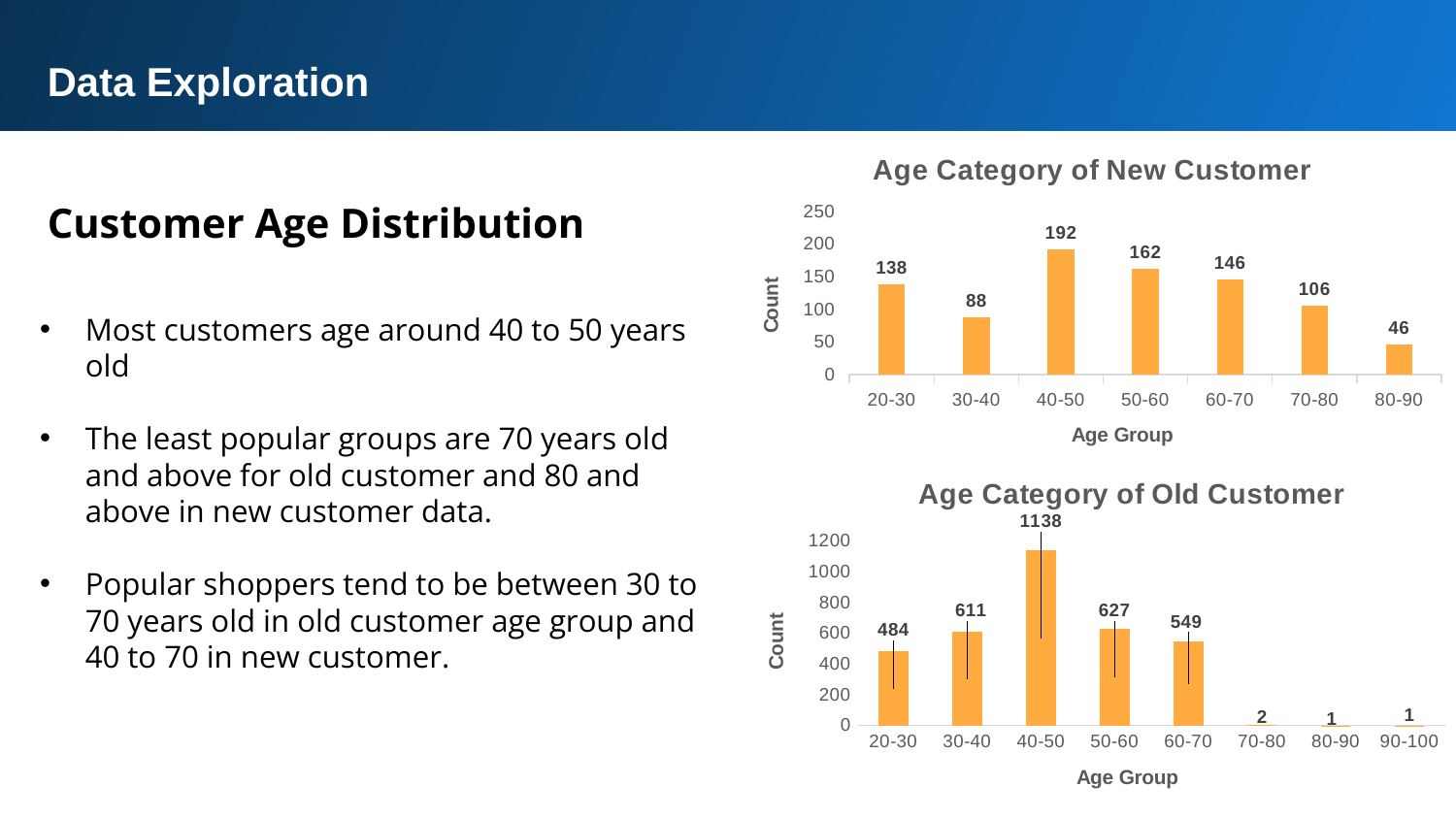

Data Exploration

### Chart: Age Category of New Customer

| Category | Total |
|---|---|
| 20-30 | 138.0 |
| 30-40 | 88.0 |
| 40-50 | 192.0 |
| 50-60 | 162.0 |
| 60-70 | 146.0 |
| 70-80 | 106.0 |
| 80-90 | 46.0 |
Customer Age Distribution
Most customers age around 40 to 50 years old

The least popular groups are 70 years old and above for old customer and 80 and above in new customer data.

Popular shoppers tend to be between 30 to 70 years old in old customer age group and 40 to 70 in new customer.

### Chart: Age Category of Old Customer

| Category | Total |
|---|---|
| 20-30 | 484.0 |
| 30-40 | 611.0 |
| 40-50 | 1138.0 |
| 50-60 | 627.0 |
| 60-70 | 549.0 |
| 70-80 | 2.0 |
| 80-90 | 1.0 |
| 90-100 | 1.0 |